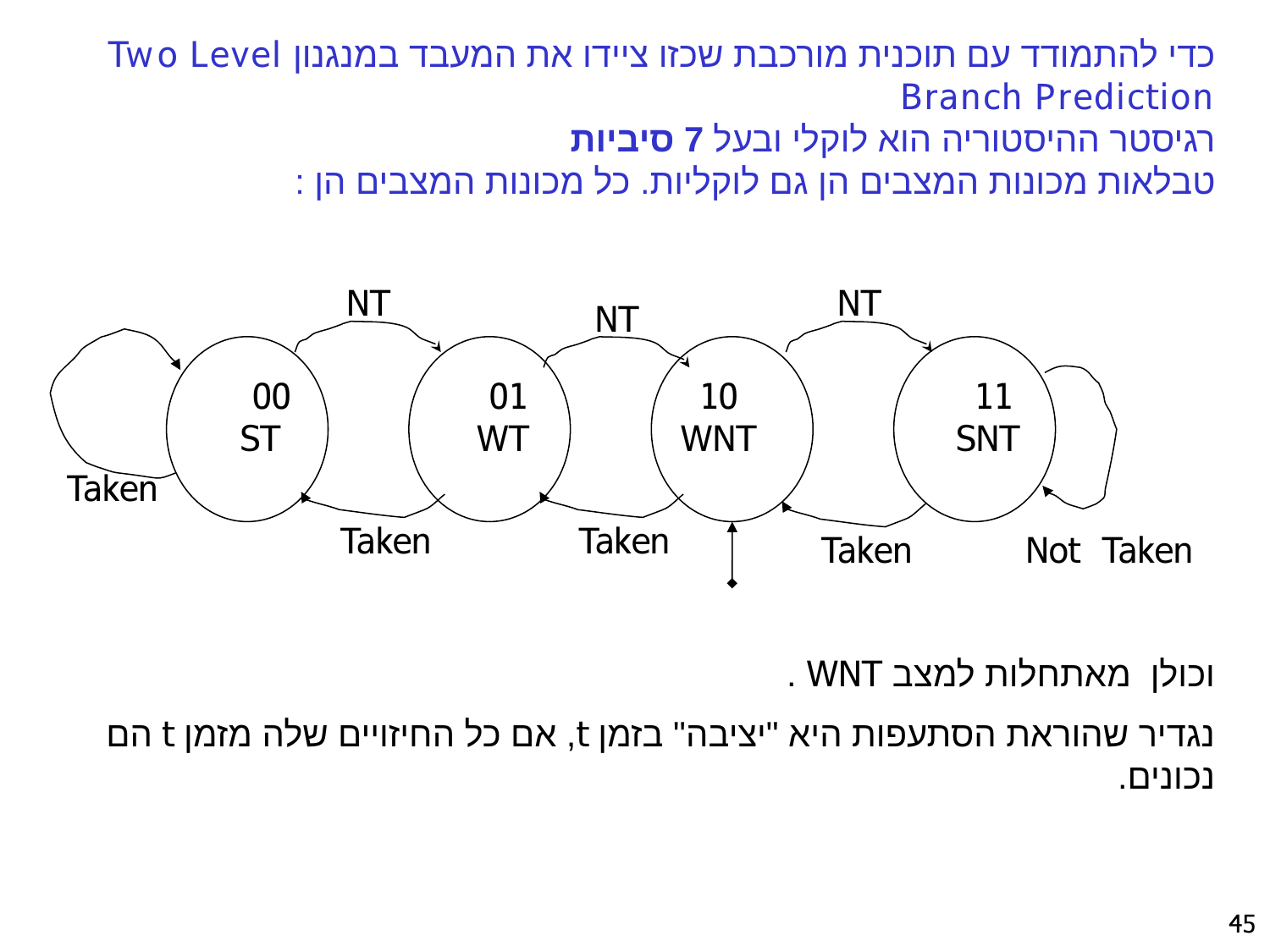

כדי להתמודד עם תוכנית מורכבת שכזו ציידו את המעבד במנגנון Two Level Branch Prediction
רגיסטר ההיסטוריה הוא לוקלי ובעל 7 סיביות
טבלאות מכונות המצבים הן גם לוקליות. כל מכונות המצבים הן :
NT

NT

NT

00
ST

01  WT

10 WNT

11  SNT

Taken

Taken

Taken

Taken

Not  Taken

וכולן  מאתחלות למצב WNT .
נגדיר שהוראת הסתעפות היא "יציבה" בזמן t, אם כל החיזויים שלה מזמן t הם נכונים.
45